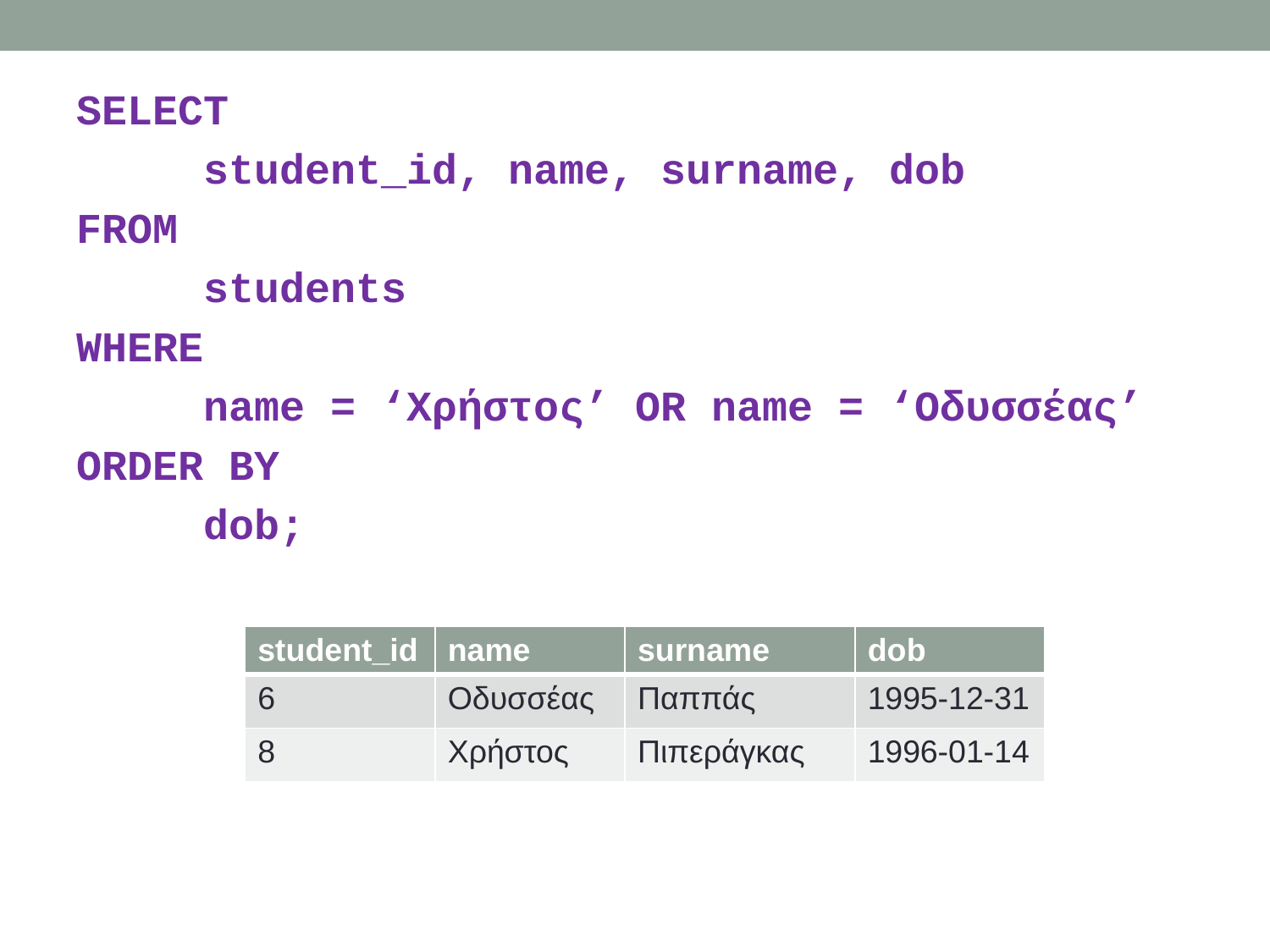

SELECT
	student_id, name, surname, dob
FROM
	students
WHERE
	name = ‘Χρήστος’ OR name = ‘Οδυσσέας’
ORDER BY
	dob;

| student\_id | name | surname | dob |
| --- | --- | --- | --- |
| 6 | Οδυσσέας | Παππάς | 1995-12-31 |
| 8 | Χρήστος | Πιπεράγκας | 1996-01-14 |